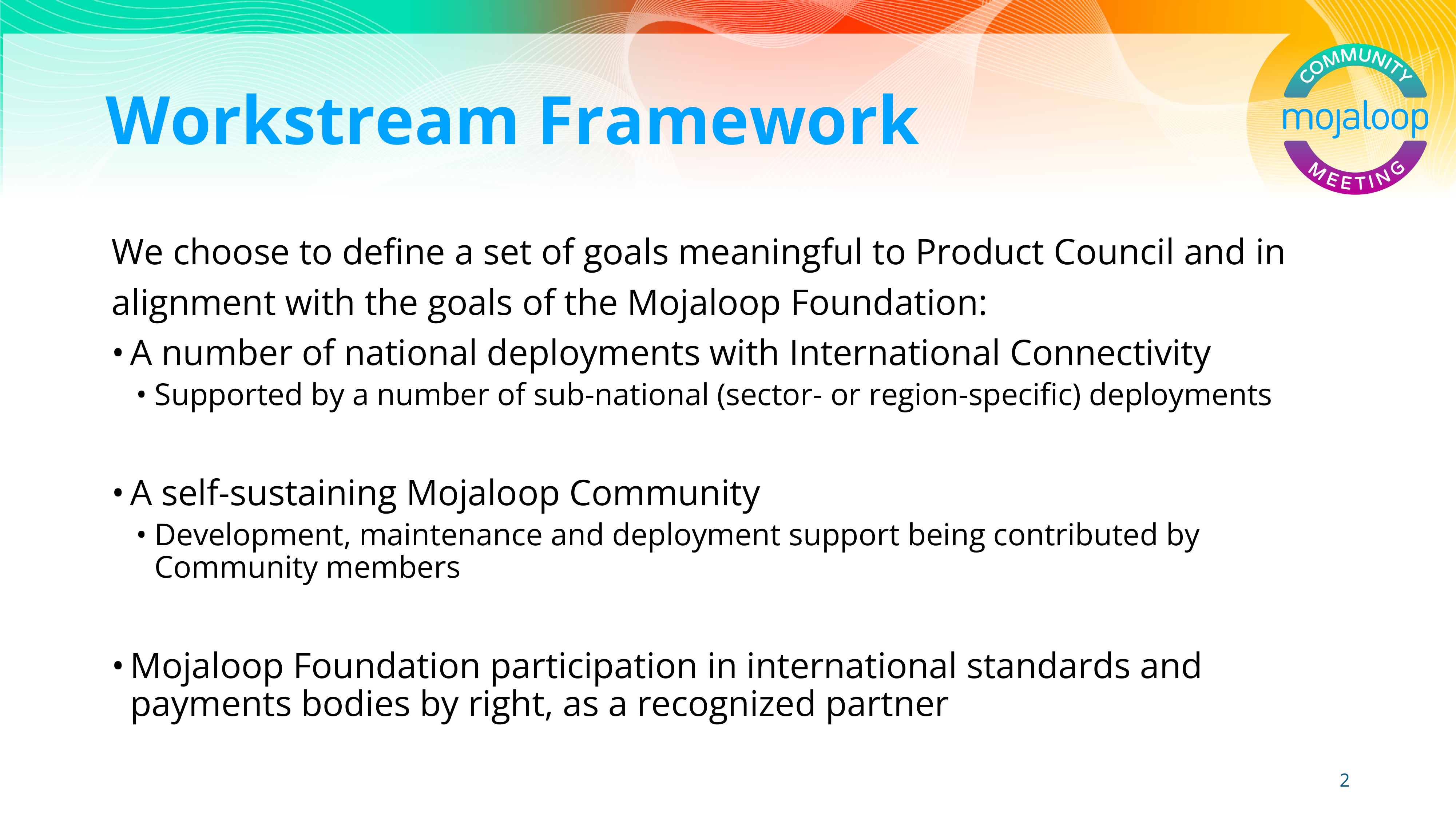

# Workstream Framework
We choose to define a set of goals meaningful to Product Council and in alignment with the goals of the Mojaloop Foundation:
A number of national deployments with International Connectivity
Supported by a number of sub-national (sector- or region-specific) deployments

A self-sustaining Mojaloop Community
Development, maintenance and deployment support being contributed by Community members

Mojaloop Foundation participation in international standards and payments bodies by right, as a recognized partner

2